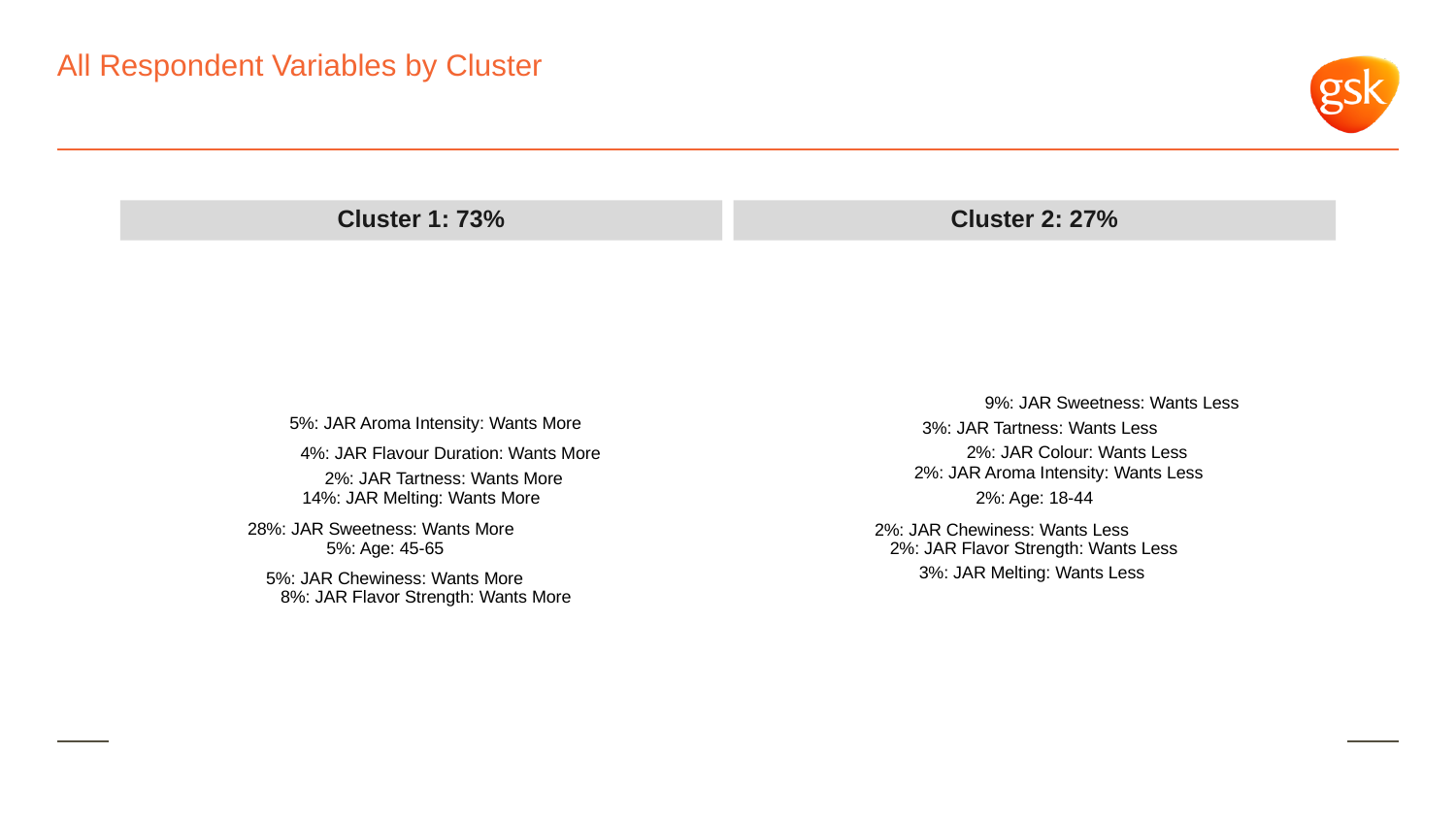

# All Respondent Variables by Cluster

Cluster 1: 73%
Cluster 2: 27%
9%: JAR Sweetness: Wants Less
5%: JAR Aroma Intensity: Wants More
3%: JAR Tartness: Wants Less
2%: JAR Colour: Wants Less
4%: JAR Flavour Duration: Wants More
2%: JAR Aroma Intensity: Wants Less
2%: JAR Tartness: Wants More
14%: JAR Melting: Wants More
2%: Age: 18-44
28%: JAR Sweetness: Wants More
2%: JAR Chewiness: Wants Less
5%: Age: 45-65
2%: JAR Flavor Strength: Wants Less
3%: JAR Melting: Wants Less
5%: JAR Chewiness: Wants More
8%: JAR Flavor Strength: Wants More